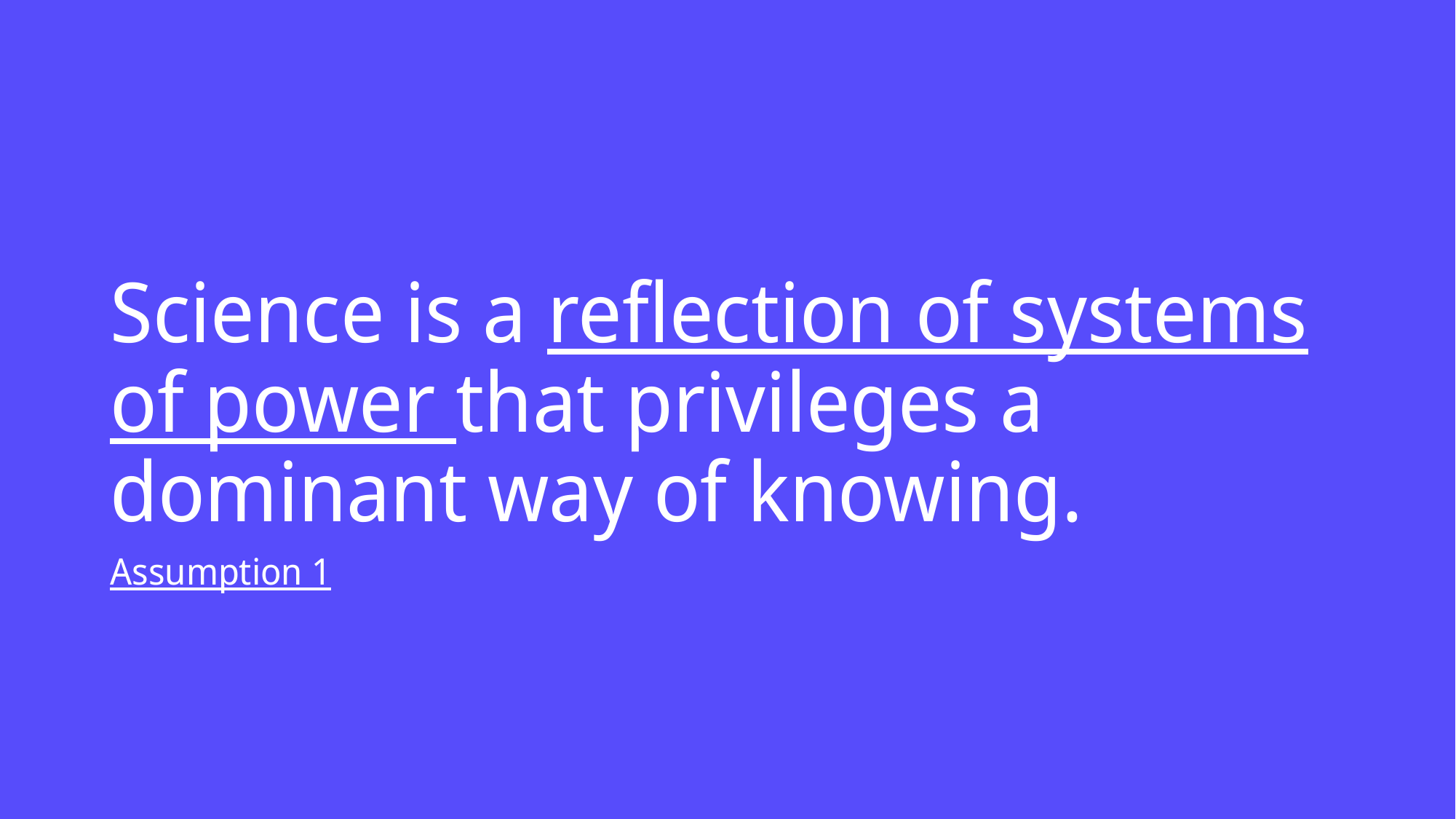

# Science is a reflection of systems of power that privileges a dominant way of knowing.
Assumption 1